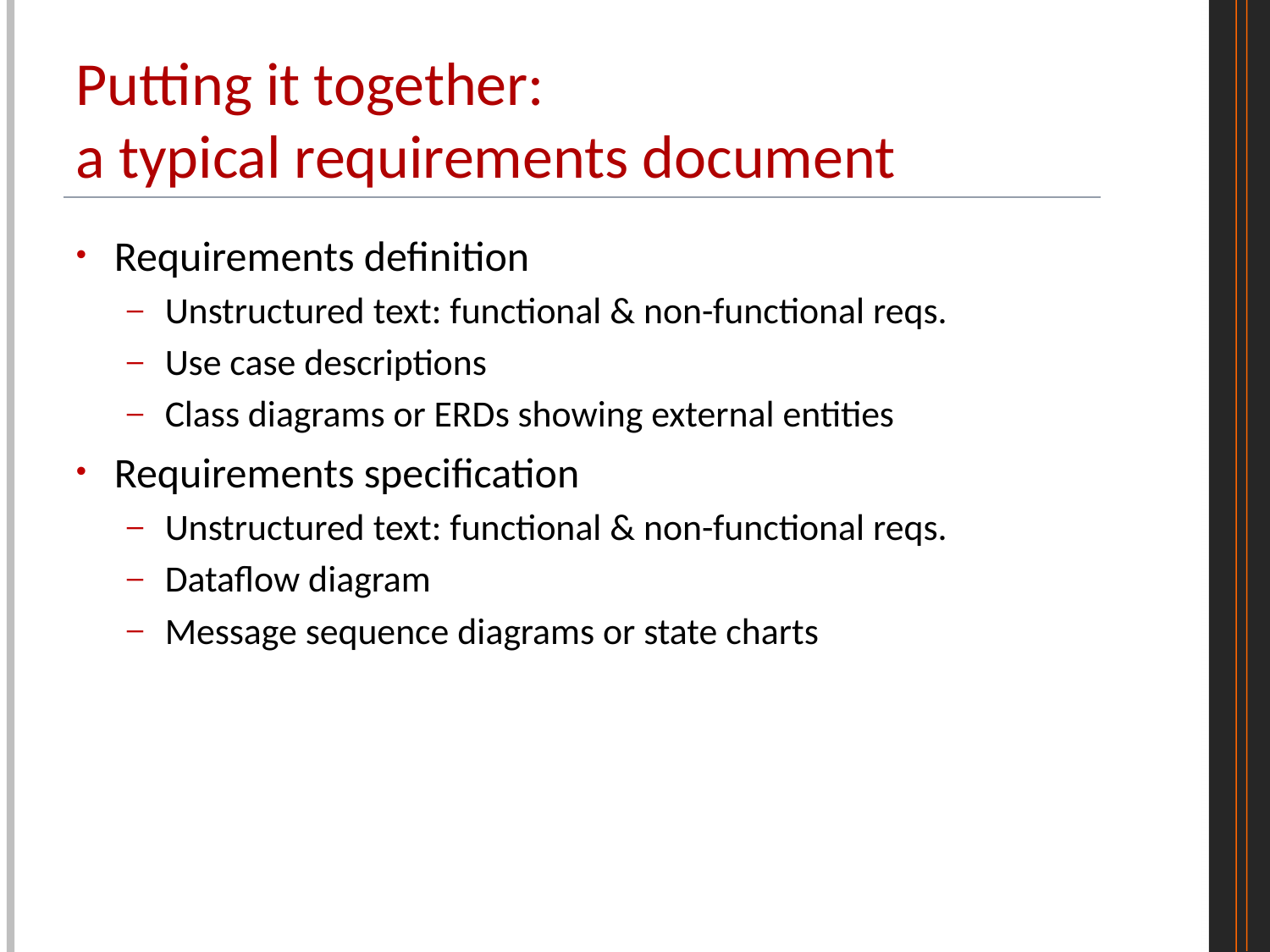

# Putting it together: a typical requirements document
Requirements definition
Unstructured text: functional & non-functional reqs.
Use case descriptions
Class diagrams or ERDs showing external entities
Requirements specification
Unstructured text: functional & non-functional reqs.
Dataflow diagram
Message sequence diagrams or state charts